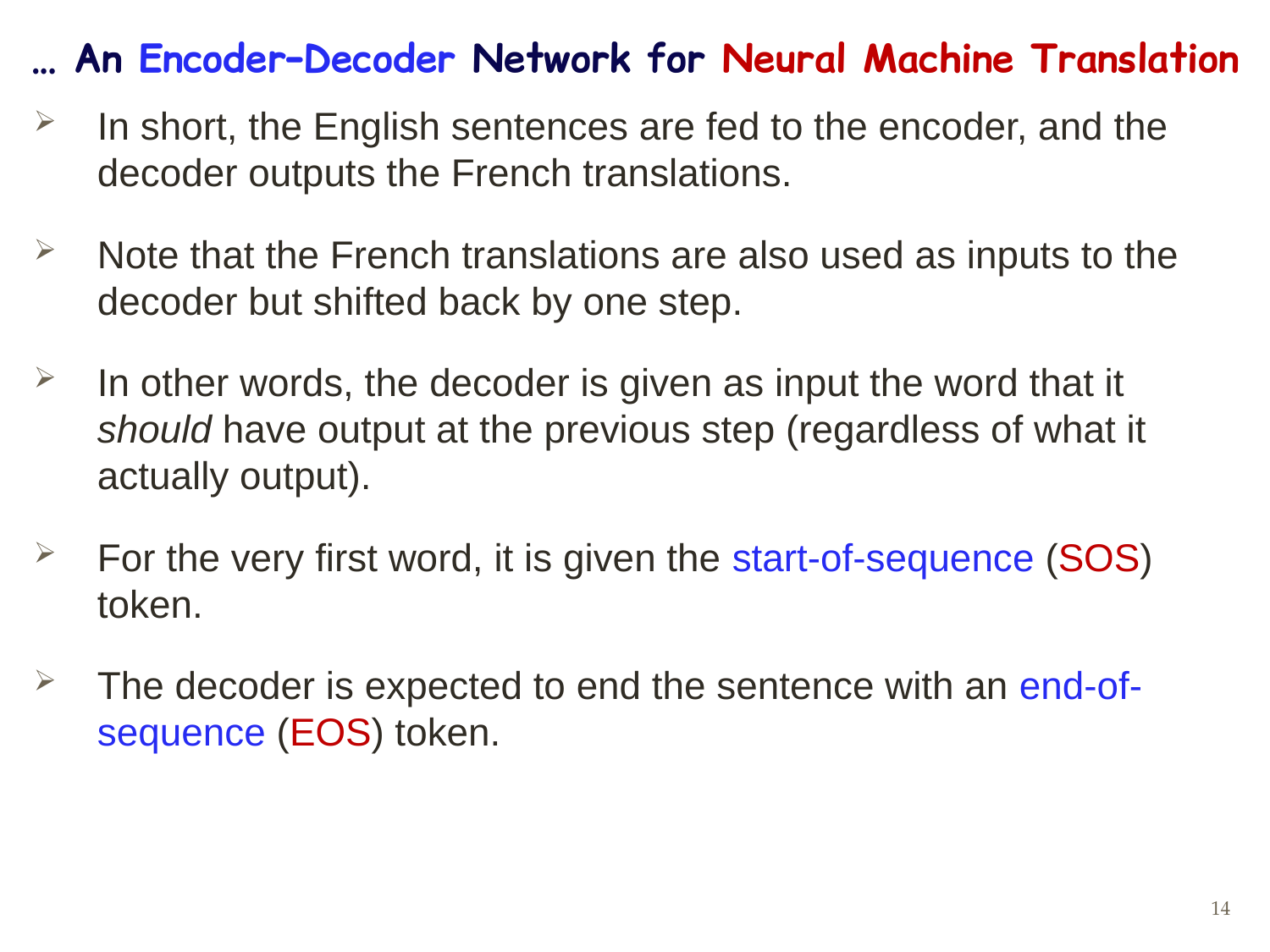

# … An Encoder–Decoder Network for Neural Machine Translation
In short, the English sentences are fed to the encoder, and the decoder outputs the French translations.
Note that the French translations are also used as inputs to the decoder but shifted back by one step.
In other words, the decoder is given as input the word that it should have output at the previous step (regardless of what it actually output).
For the very first word, it is given the start-of-sequence (SOS) token.
The decoder is expected to end the sentence with an end-of-sequence (EOS) token.
14